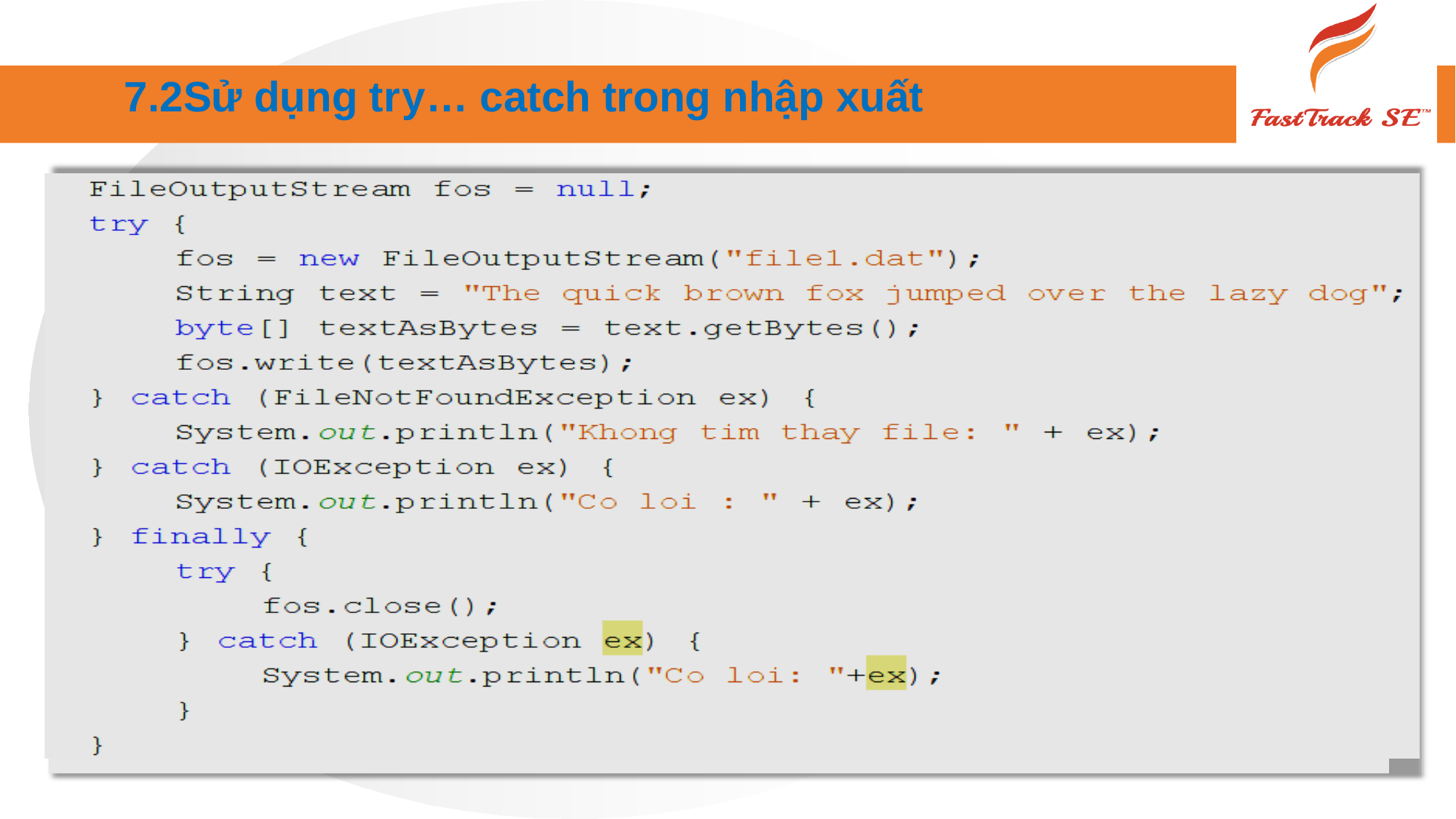

7.2Sử dụng try… catch trong nhập xuất